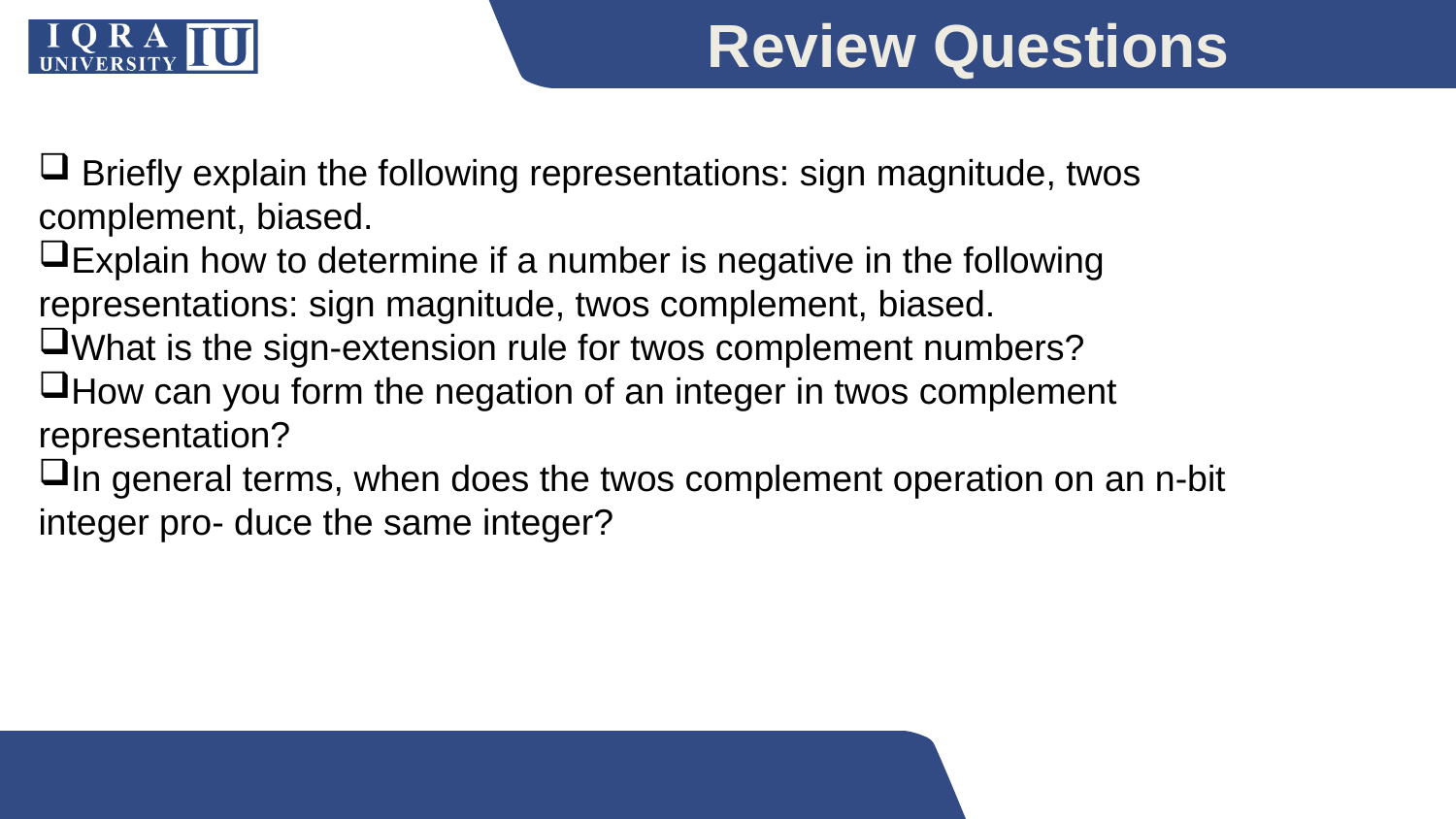

# Review Questions
 Briefly explain the following representations: sign magnitude, twos complement, biased.
Explain how to determine if a number is negative in the following representations: sign magnitude, twos complement, biased.
What is the sign-extension rule for twos complement numbers?
How can you form the negation of an integer in twos complement representation?
In general terms, when does the twos complement operation on an n-bit integer pro- duce the same integer?